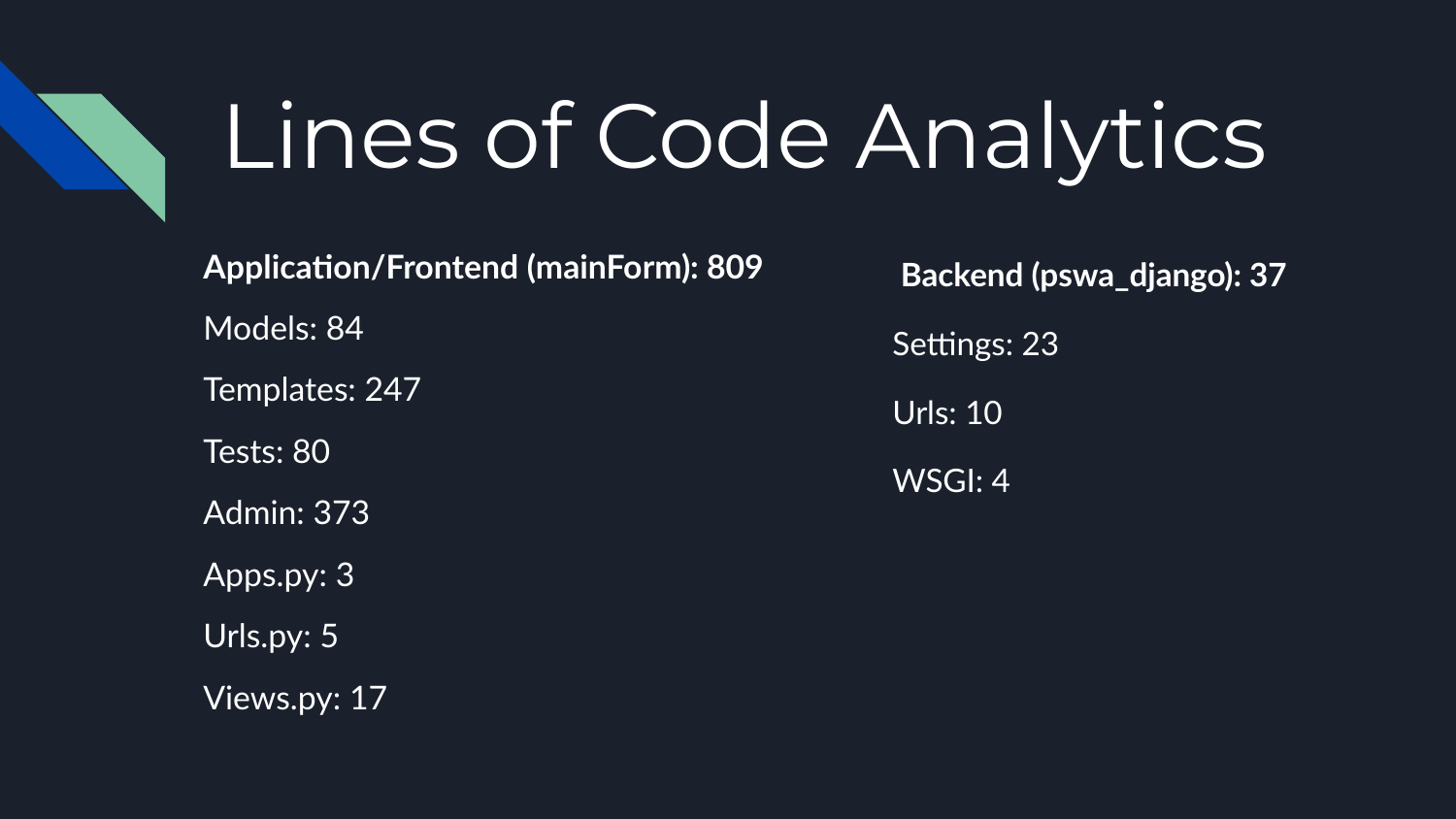

# Lines of Code Analytics
Application/Frontend (mainForm): 809
Models: 84
Templates: 247
Tests: 80
Admin: 373
Apps.py: 3
Urls.py: 5
Views.py: 17
 Backend (pswa_django): 37
Settings: 23
Urls: 10
WSGI: 4